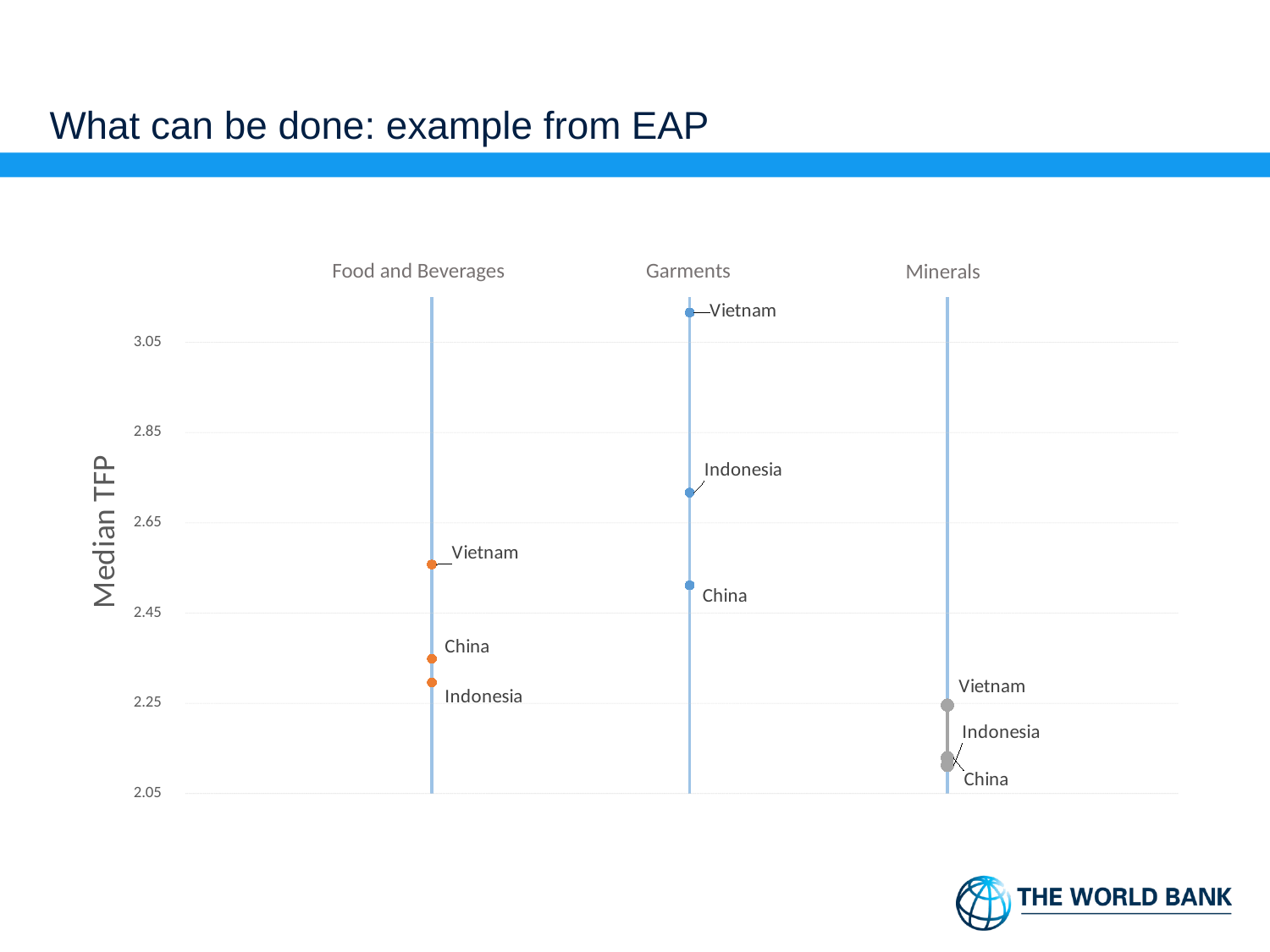

# What can be done: example from EAP

### Chart

| Category |  |  |  |
|---|---|---|---|

Food and Beverages
Garments
Minerals